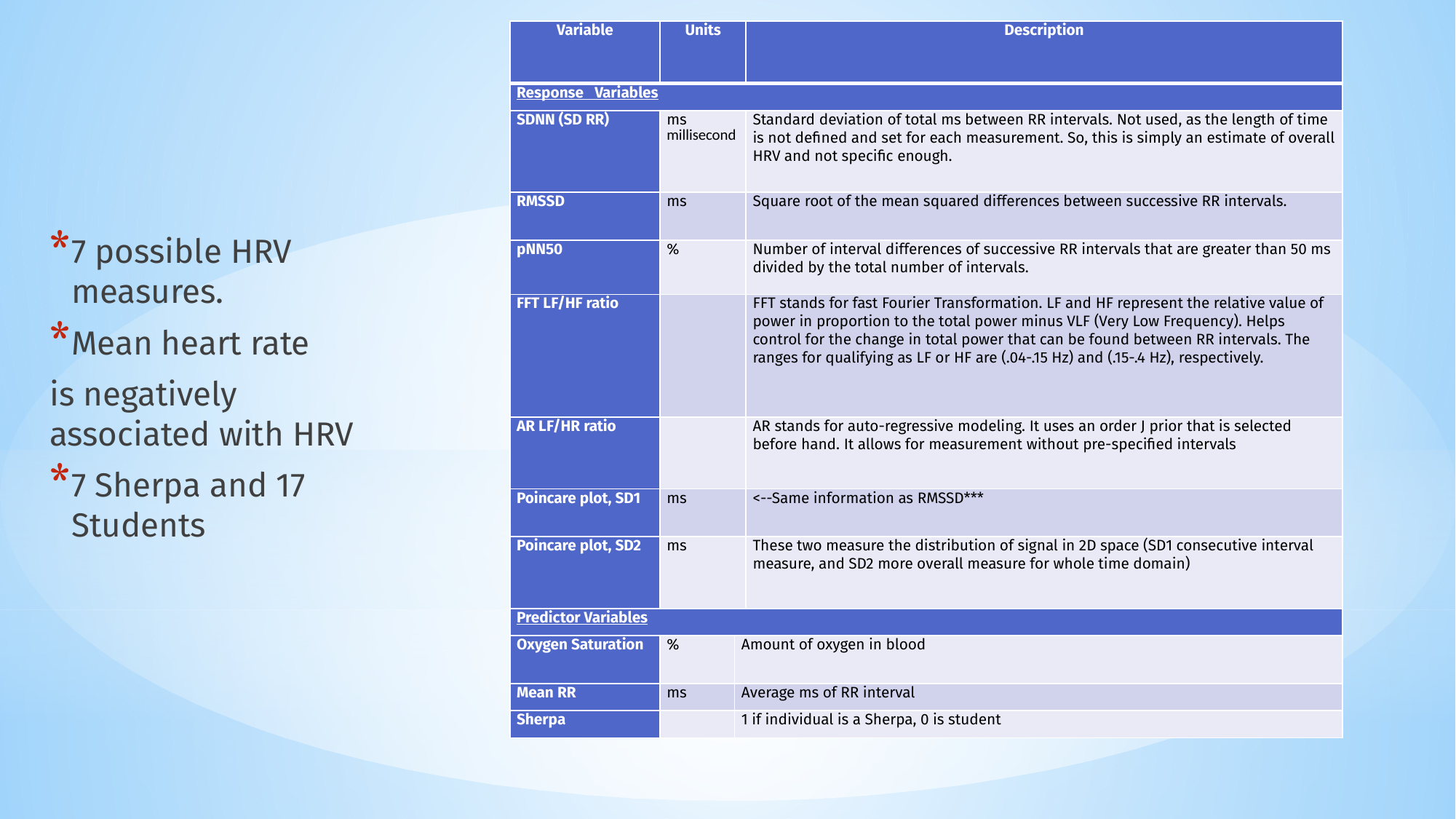

| Variable | Units |  | Description |
| --- | --- | --- | --- |
| Response Variables |  |  |  |
| SDNN (SD RR) | ms millisecond |  | Standard deviation of total ms between RR intervals. Not used, as the length of time is not defined and set for each measurement. So, this is simply an estimate of overall HRV and not specific enough. |
| RMSSD | ms |  | Square root of the mean squared differences between successive RR intervals. |
| pNN50 | % |  | Number of interval differences of successive RR intervals that are greater than 50 ms divided by the total number of intervals. |
| FFT LF/HF ratio |  |  | FFT stands for fast Fourier Transformation. LF and HF represent the relative value of power in proportion to the total power minus VLF (Very Low Frequency). Helps control for the change in total power that can be found between RR intervals. The ranges for qualifying as LF or HF are (.04-.15 Hz) and (.15-.4 Hz), respectively. |
| AR LF/HR ratio |  |  | AR stands for auto-regressive modeling. It uses an order J prior that is selected before hand. It allows for measurement without pre-specified intervals |
| Poincare plot, SD1 | ms |  | <--Same information as RMSSD\*\*\* |
| Poincare plot, SD2 | ms |  | These two measure the distribution of signal in 2D space (SD1 consecutive interval measure, and SD2 more overall measure for whole time domain) |
| Predictor Variables |  |  |  |
| Oxygen Saturation | % | Amount of oxygen in blood |  |
| Mean RR | ms | Average ms of RR interval |  |
| Sherpa |  | 1 if individual is a Sherpa, 0 is student |  |
# Data
7 possible HRV measures.
Mean heart rate
is negatively     associated with HRV
7 Sherpa and 17 Students